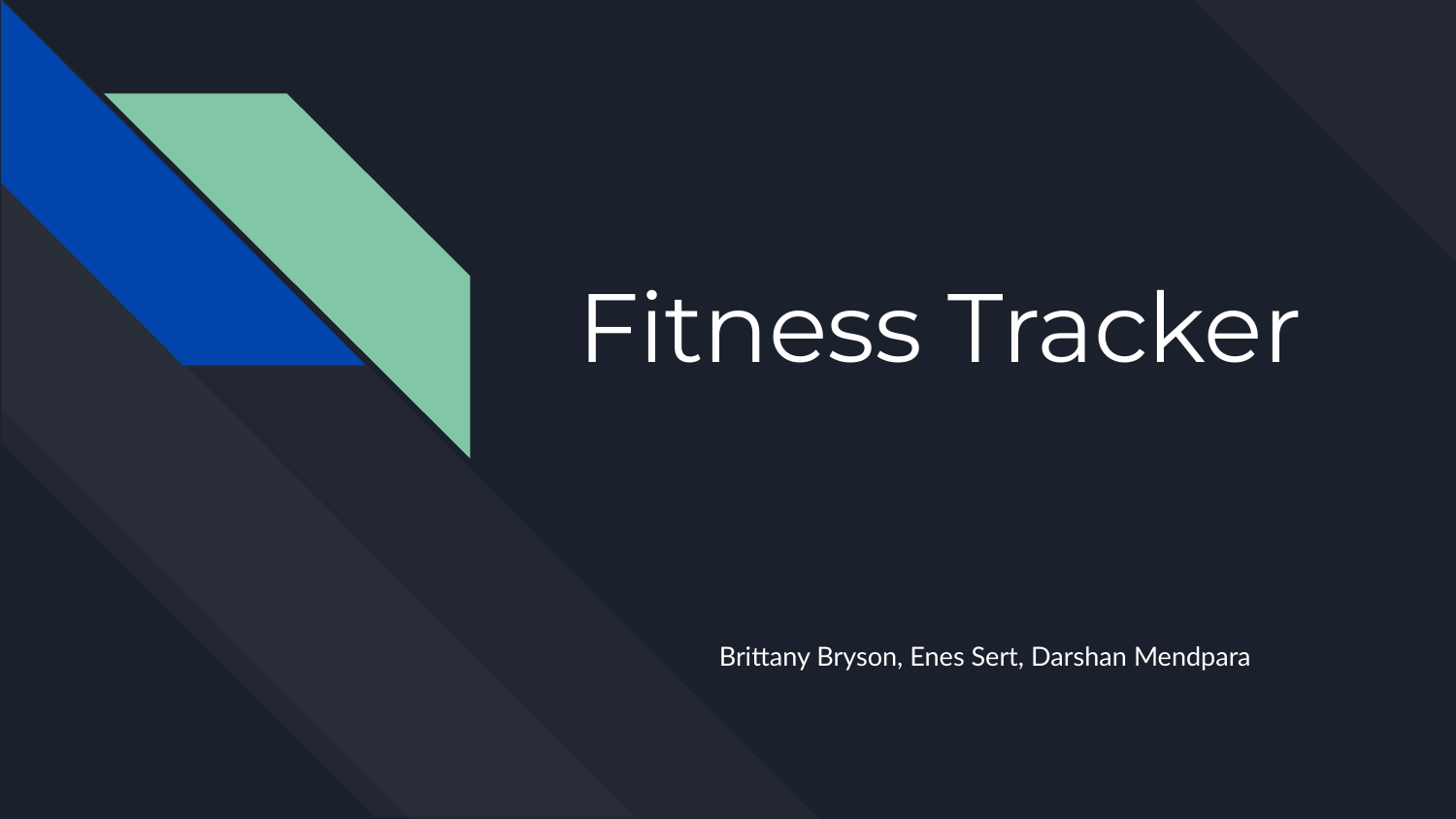

# Fitness Tracker
Brittany Bryson, Enes Sert, Darshan Mendpara